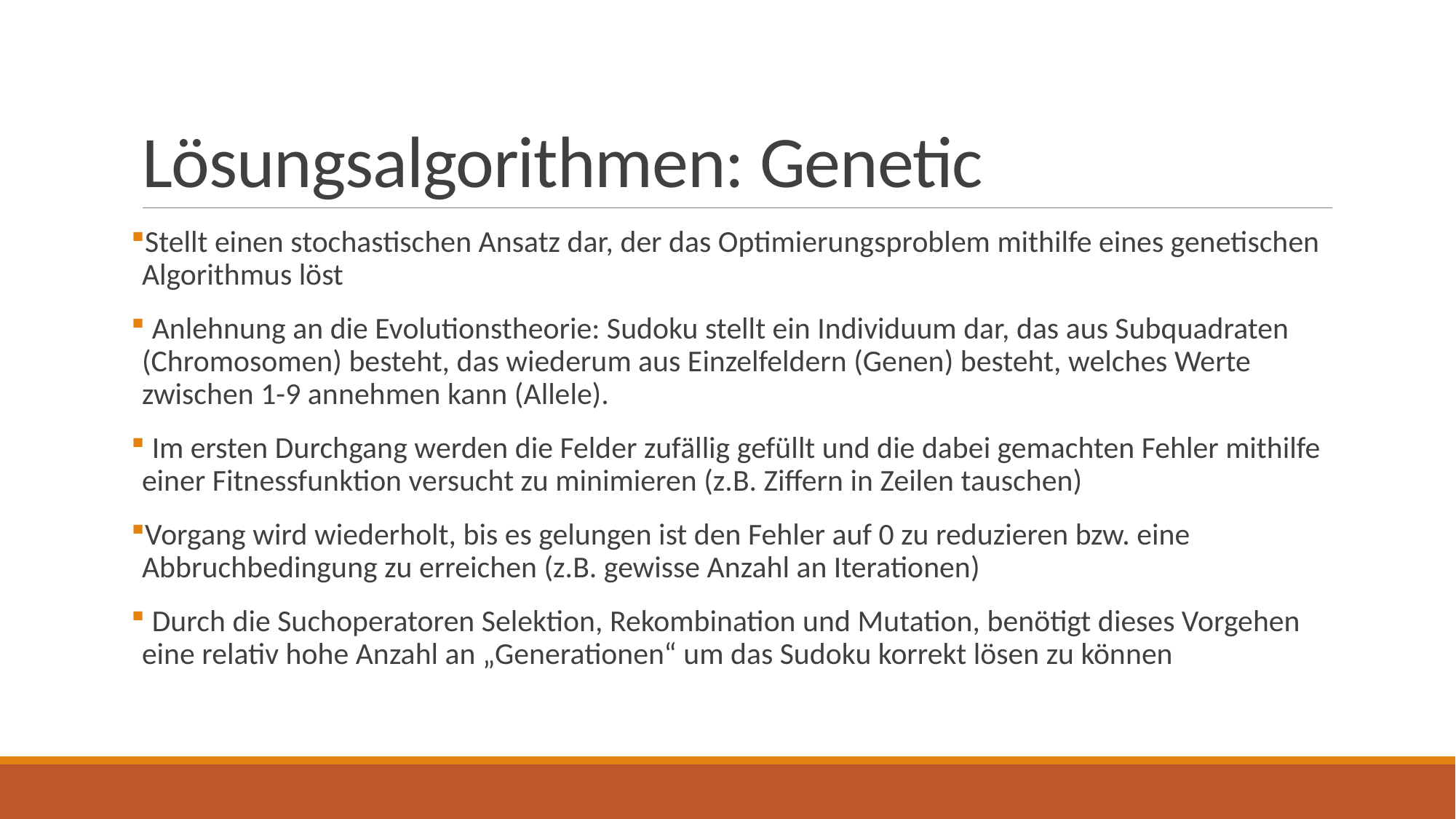

# Lösungsalgorithmen: Genetic
Stellt einen stochastischen Ansatz dar, der das Optimierungsproblem mithilfe eines genetischen Algorithmus löst
 Anlehnung an die Evolutionstheorie: Sudoku stellt ein Individuum dar, das aus Subquadraten (Chromosomen) besteht, das wiederum aus Einzelfeldern (Genen) besteht, welches Werte zwischen 1-9 annehmen kann (Allele).
 Im ersten Durchgang werden die Felder zufällig gefüllt und die dabei gemachten Fehler mithilfe einer Fitnessfunktion versucht zu minimieren (z.B. Ziffern in Zeilen tauschen)
Vorgang wird wiederholt, bis es gelungen ist den Fehler auf 0 zu reduzieren bzw. eine Abbruchbedingung zu erreichen (z.B. gewisse Anzahl an Iterationen)
 Durch die Suchoperatoren Selektion, Rekombination und Mutation, benötigt dieses Vorgehen eine relativ hohe Anzahl an „Generationen“ um das Sudoku korrekt lösen zu können